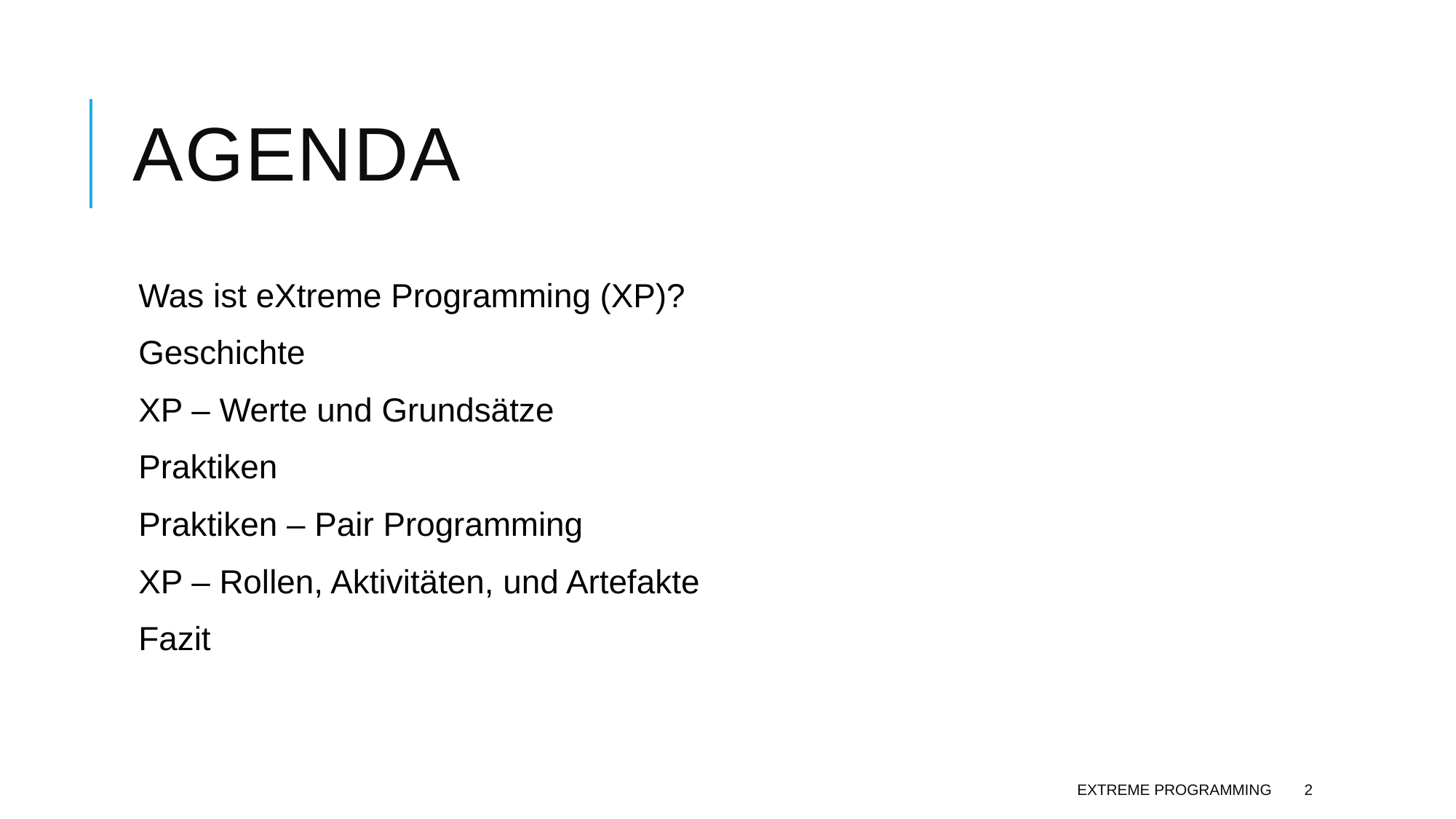

# Agenda
Was ist eXtreme Programming (XP)?
Geschichte
XP – Werte und Grundsätze
Praktiken
Praktiken – Pair Programming
XP – Rollen, Aktivitäten, und Artefakte
Fazit

eXtreme Programming
2